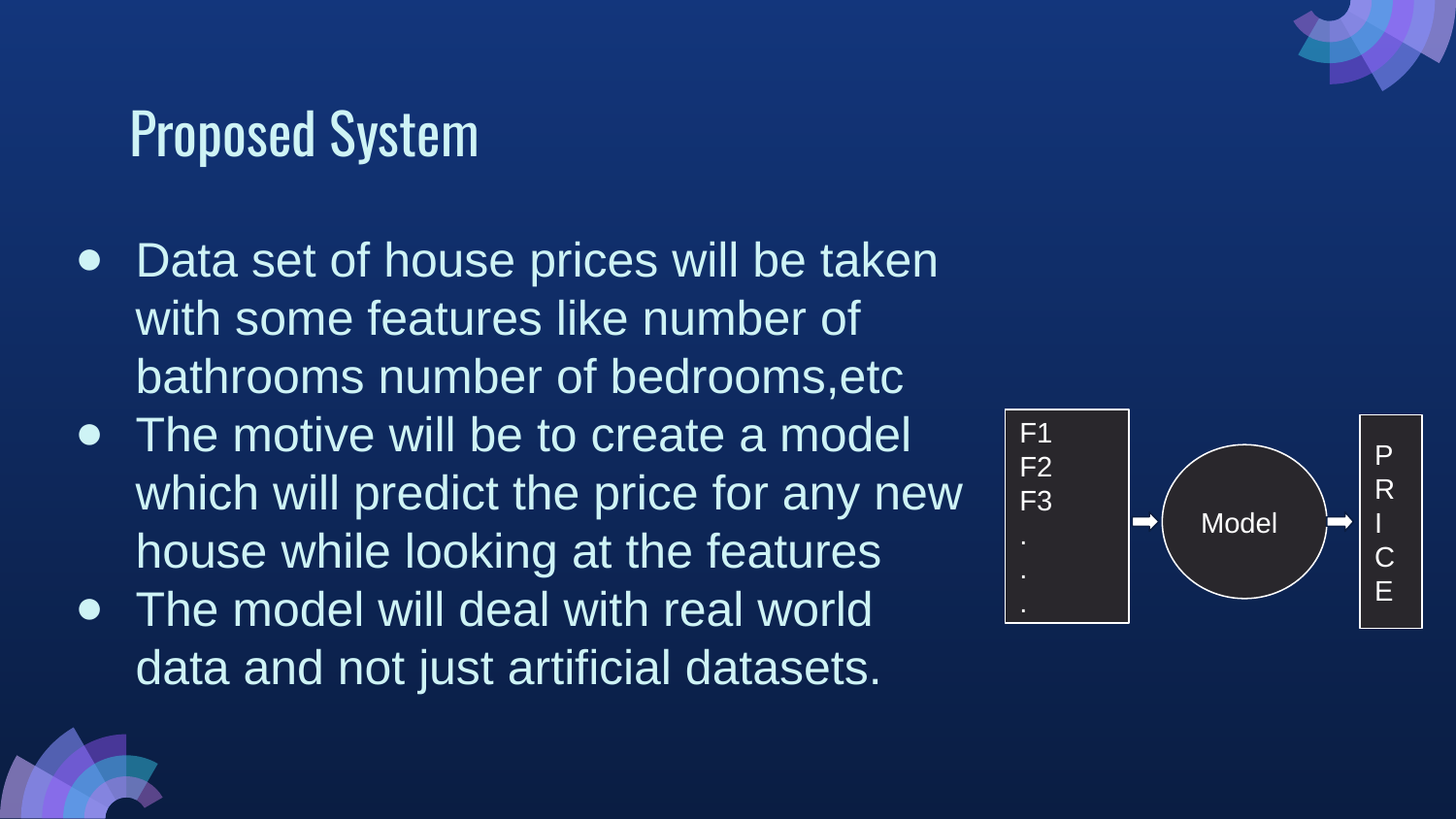

# Proposed System
Data set of house prices will be taken with some features like number of bathrooms number of bedrooms,etc
The motive will be to create a model which will predict the price for any new house while looking at the features
The model will deal with real world data and not just artificial datasets.

F1
F2
F3
.
.
.
P
R
I
C
E
Model